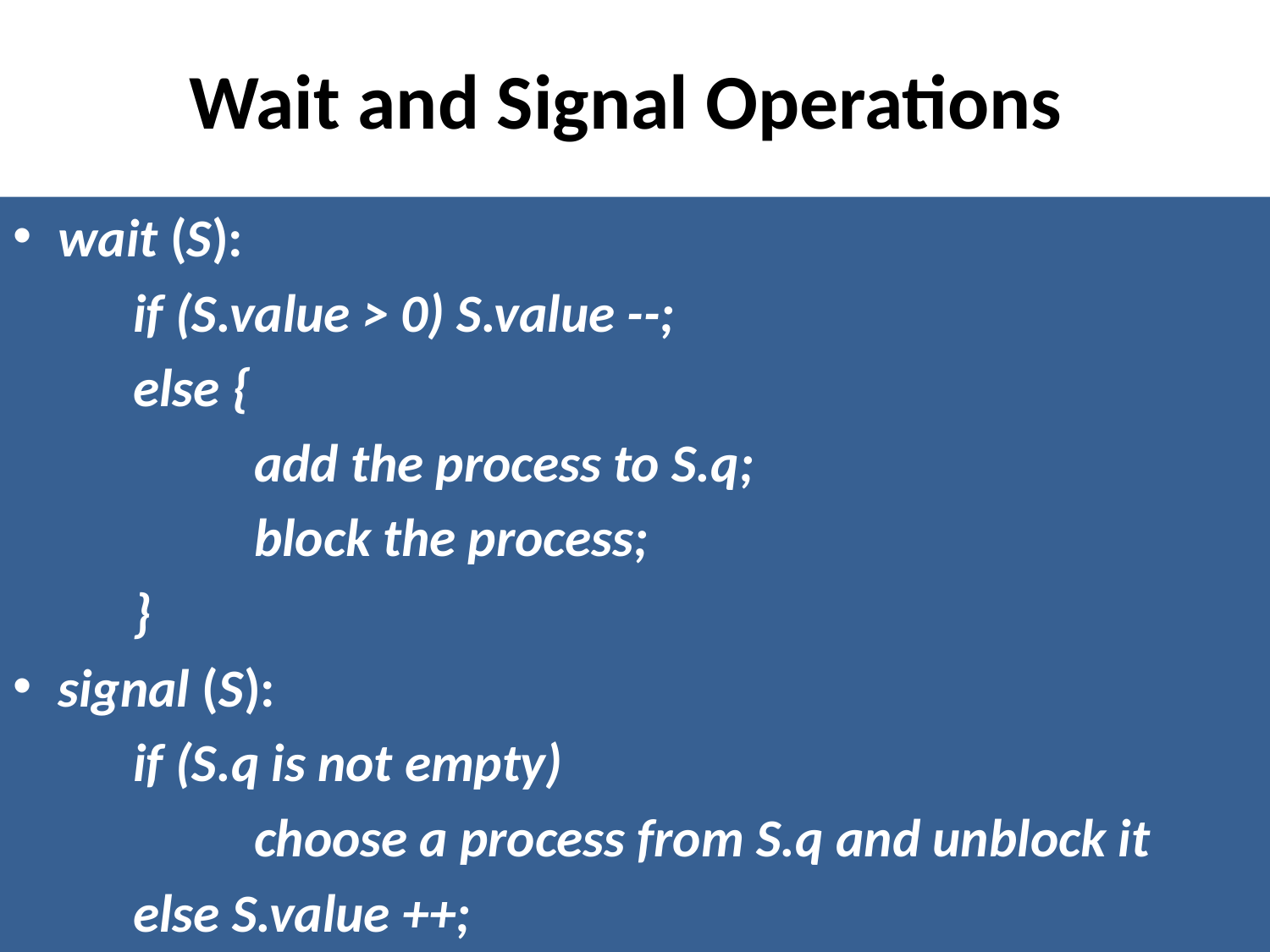

# Wait and Signal Operations
wait (S):
	if (S.value > 0) S.value --;
	else {
		add the process to S.q;
		block the process;
	}
signal (S):
	if (S.q is not empty)
		choose a process from S.q and unblock it
	else S.value ++;